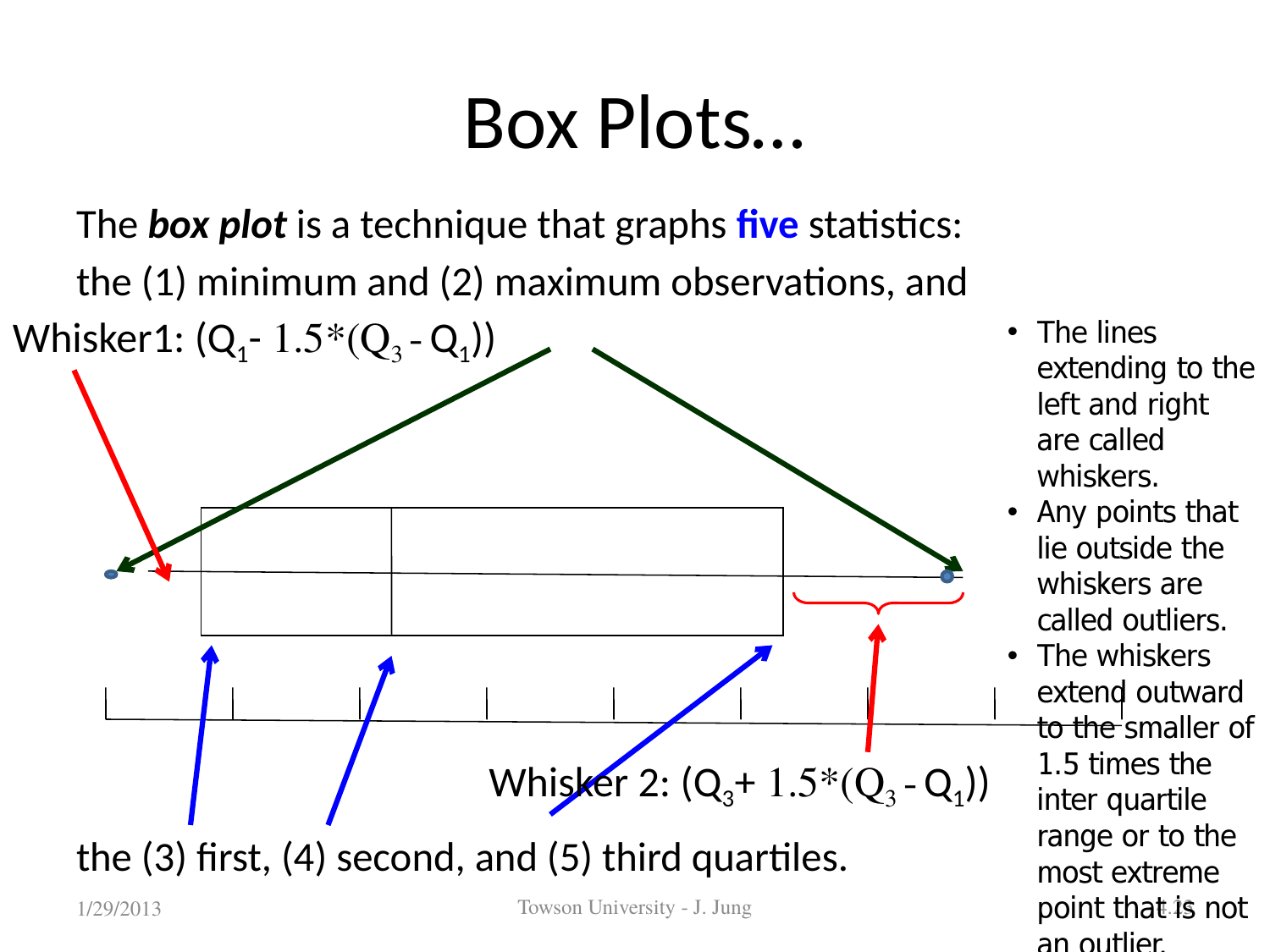

# Box Plots…
The box plot is a technique that graphs five statistics:
the (1) minimum and (2) maximum observations, and

the (3) first, (4) second, and (5) third quartiles.

Whisker1: (Q1- 1.5*(Q3 - Q1))
The lines extending to the left and right are called whiskers.
Any points that lie outside the whiskers are called outliers.
The whiskers extend outward to the smaller of 1.5 times the inter quartile range or to the most extreme point that is not an outlier.

Whisker 2: (Q3+ 1.5*(Q3 - Q1))
1/29/2013
Towson University - J. Jung
4.23